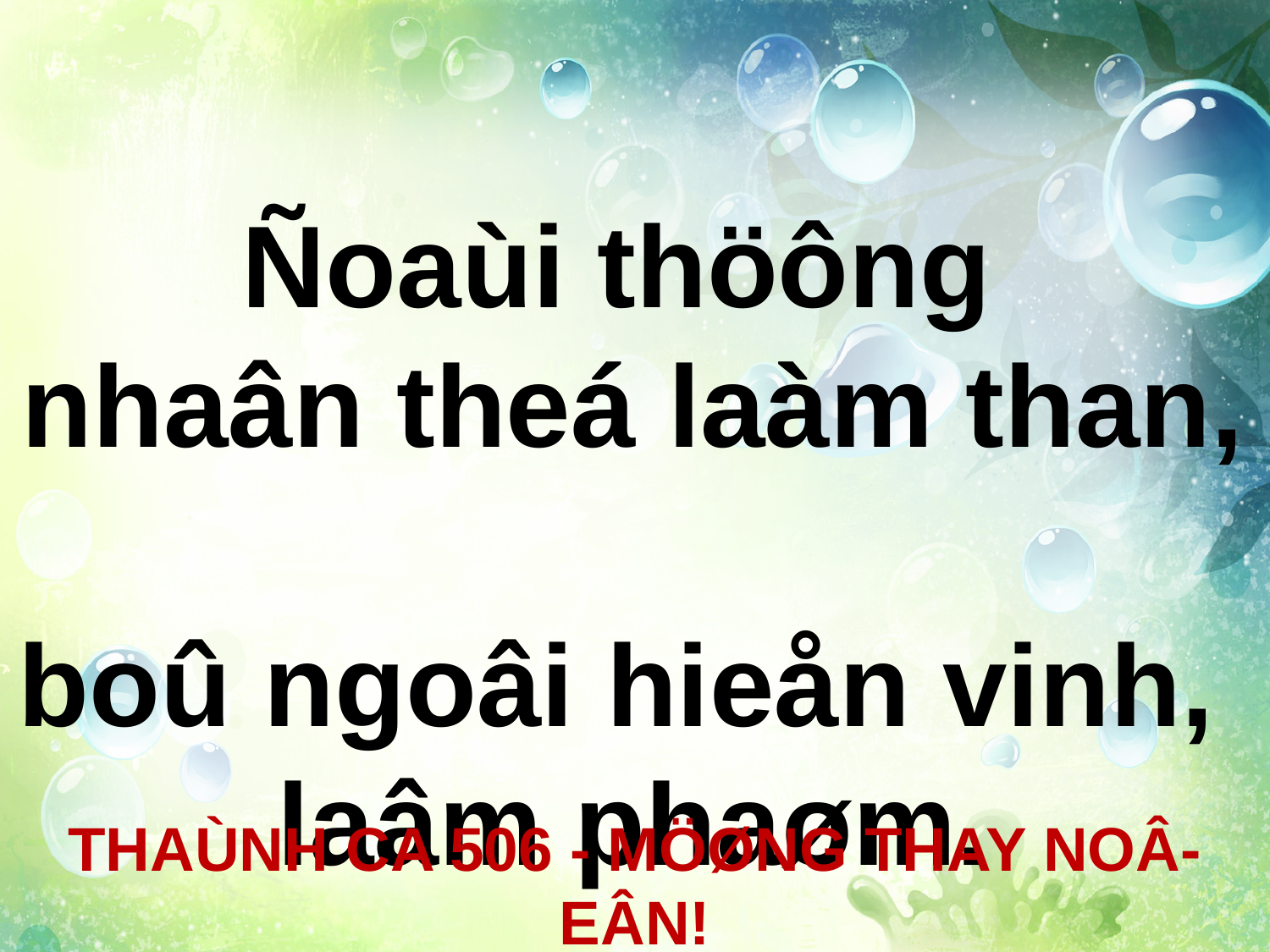

Ñoaùi thöông
nhaân theá laàm than,
boû ngoâi hieån vinh,
laâm phaøm.
THAÙNH CA 506 - MÖØNG THAY NOÂ-EÂN!